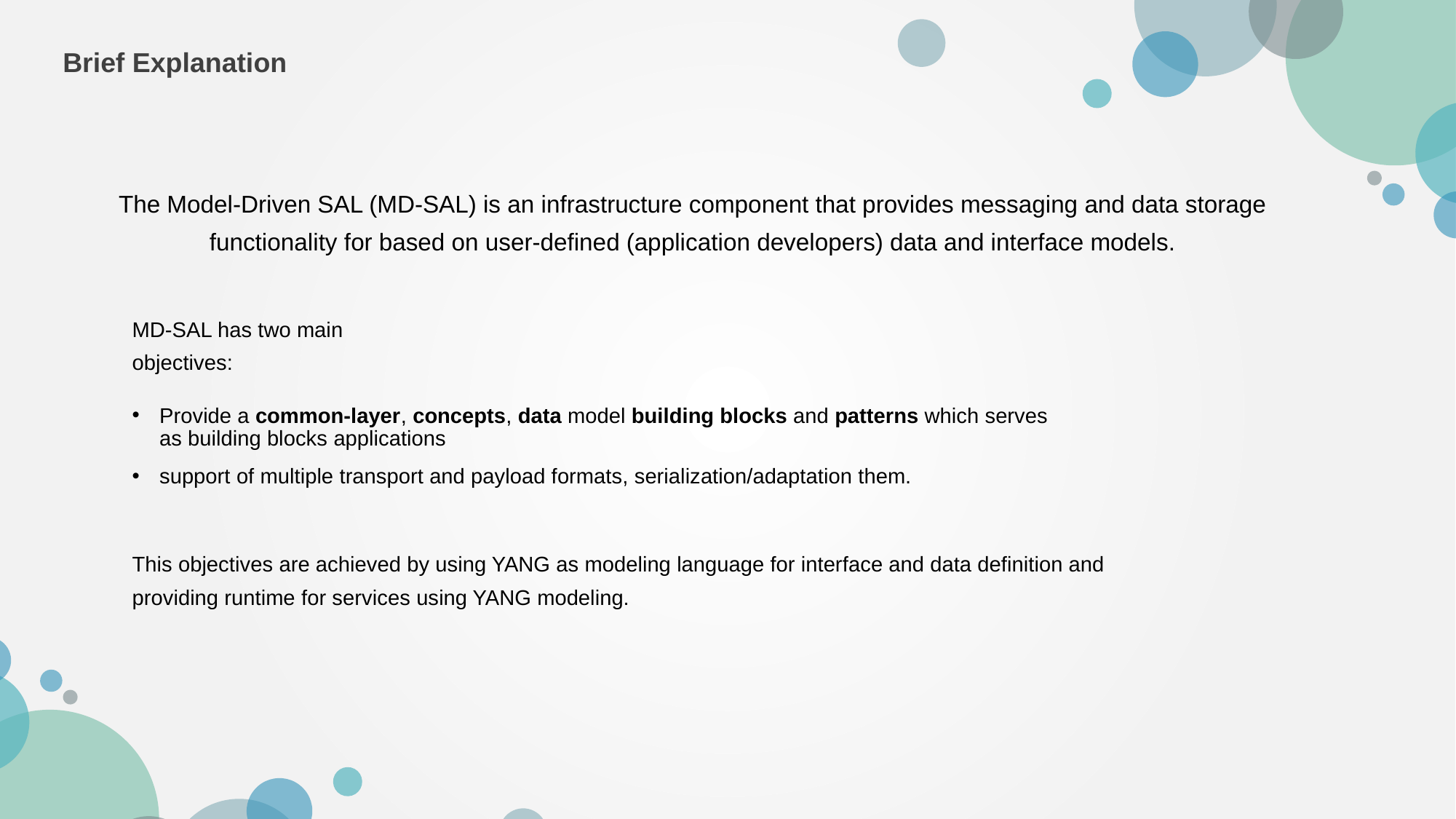

Brief Explanation
The Model-Driven SAL (MD-SAL) is an infrastructure component that provides messaging and data storage functionality for based on user-defined (application developers) data and interface models.
MD-SAL has two main objectives:
Provide a common-layer, concepts, data model building blocks and patterns which serves as building blocks applications
support of multiple transport and payload formats, serialization/adaptation them.

This objectives are achieved by using YANG as modeling language for interface and data definition and providing runtime for services using YANG modeling.